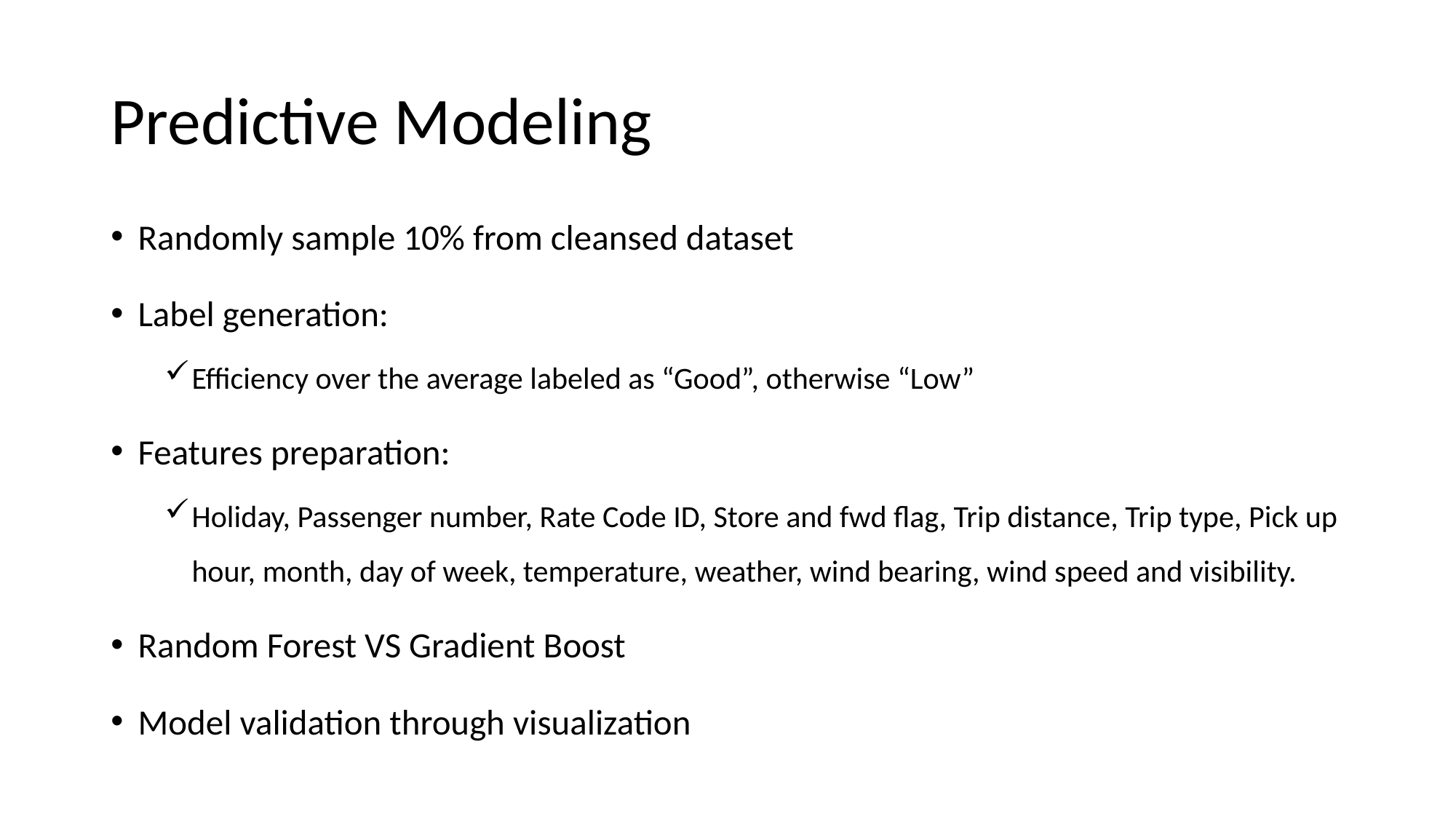

# Predictive Modeling
Randomly sample 10% from cleansed dataset
Label generation:
Efficiency over the average labeled as “Good”, otherwise “Low”
Features preparation:
Holiday, Passenger number, Rate Code ID, Store and fwd flag, Trip distance, Trip type, Pick up hour, month, day of week, temperature, weather, wind bearing, wind speed and visibility.
Random Forest VS Gradient Boost
Model validation through visualization